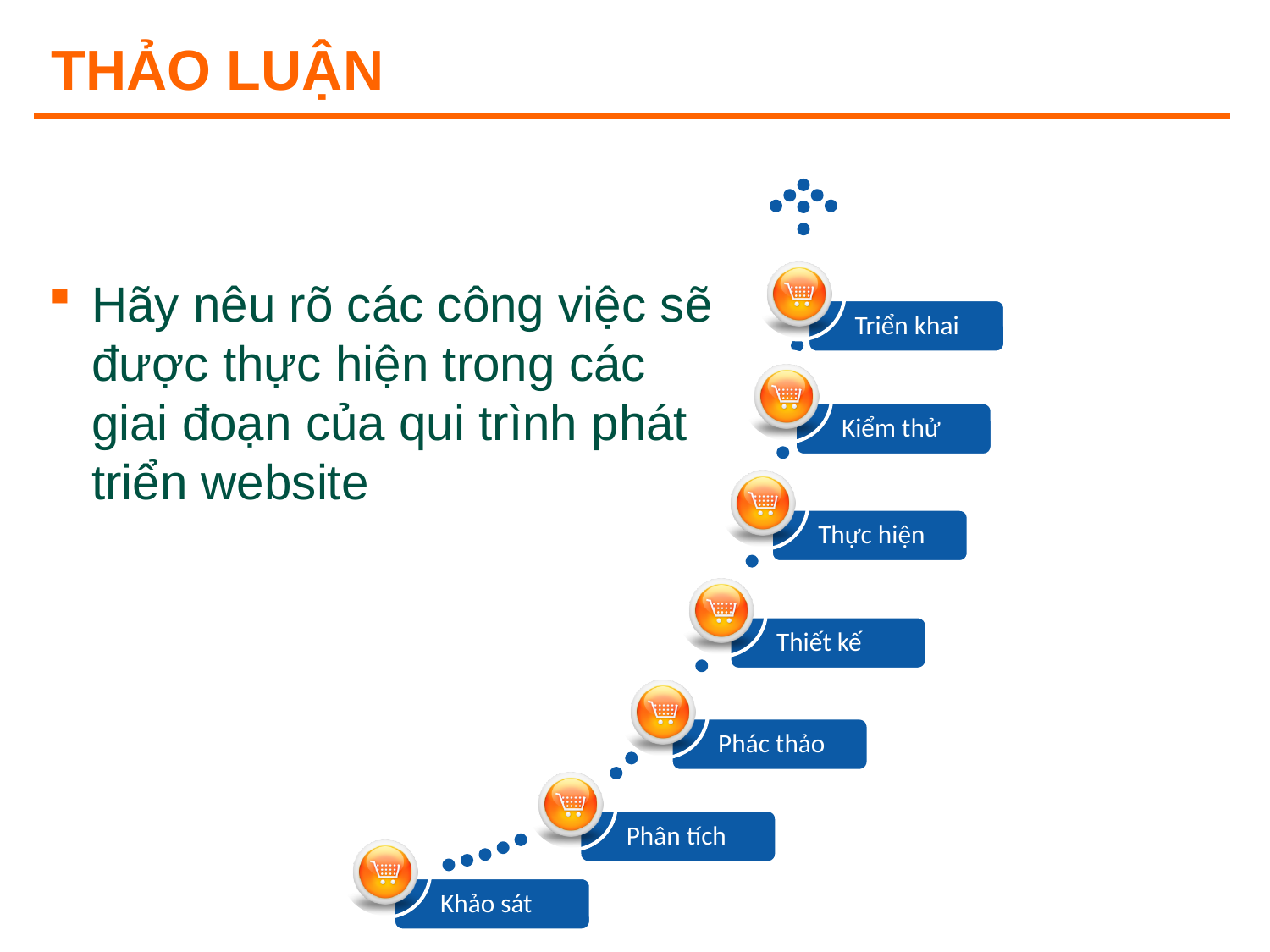

# Thảo luận
Khảo sát
Phân tích
Phác thảo
Thiết kế
Thực hiện
Kiểm thử
Triển khai
Hãy nêu rõ các công việc sẽ được thực hiện trong các giai đoạn của qui trình phát triển website